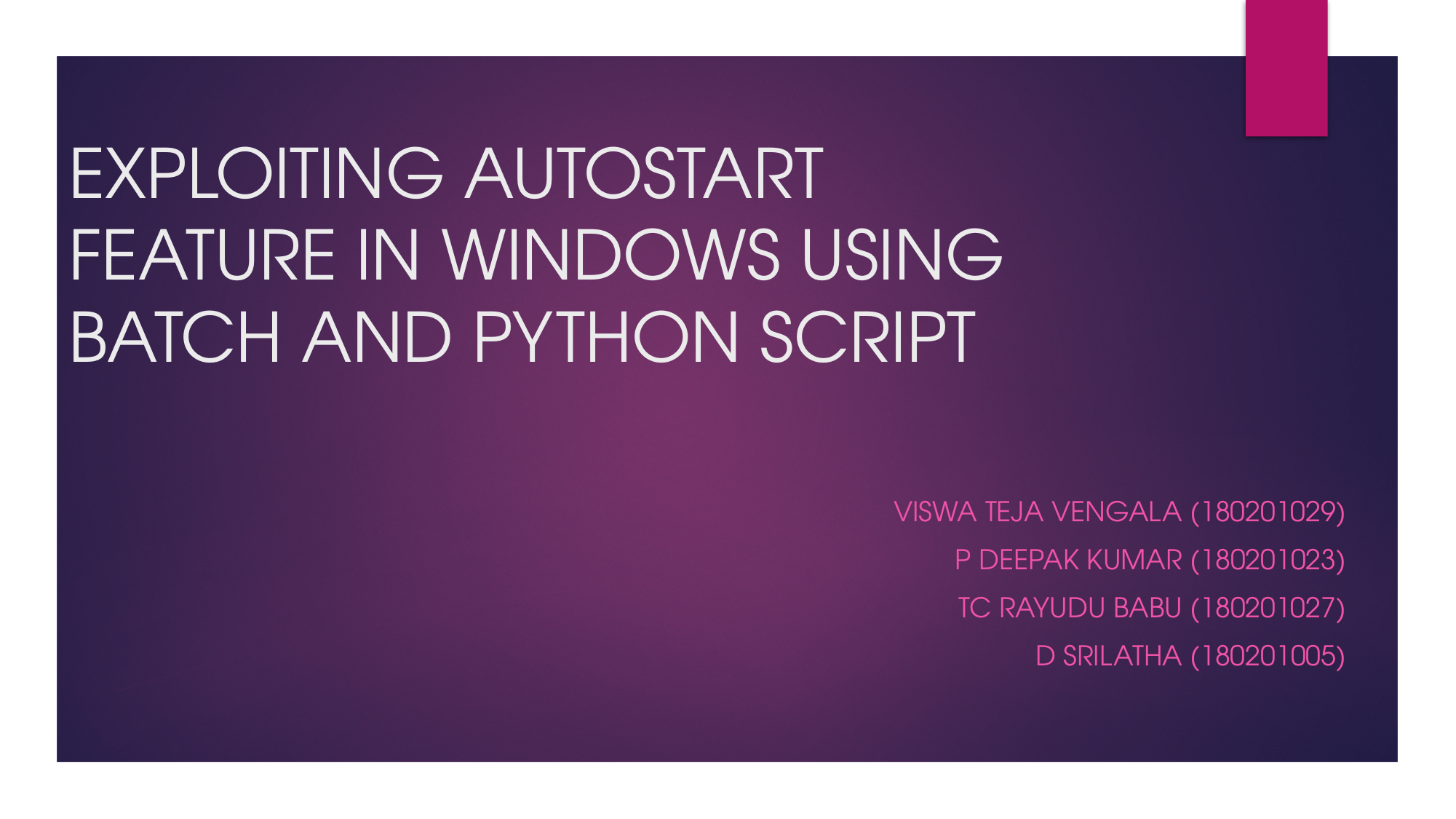

# EXPLOITING AUTOSTART FEATURE IN WINDOWS USING BATCH AND PYTHON SCRIPT
Viswa Teja Vengala (180201029)
P Deepak Kumar (180201023)
Tc Rayudu babu (180201027)
D Srilatha (180201005)